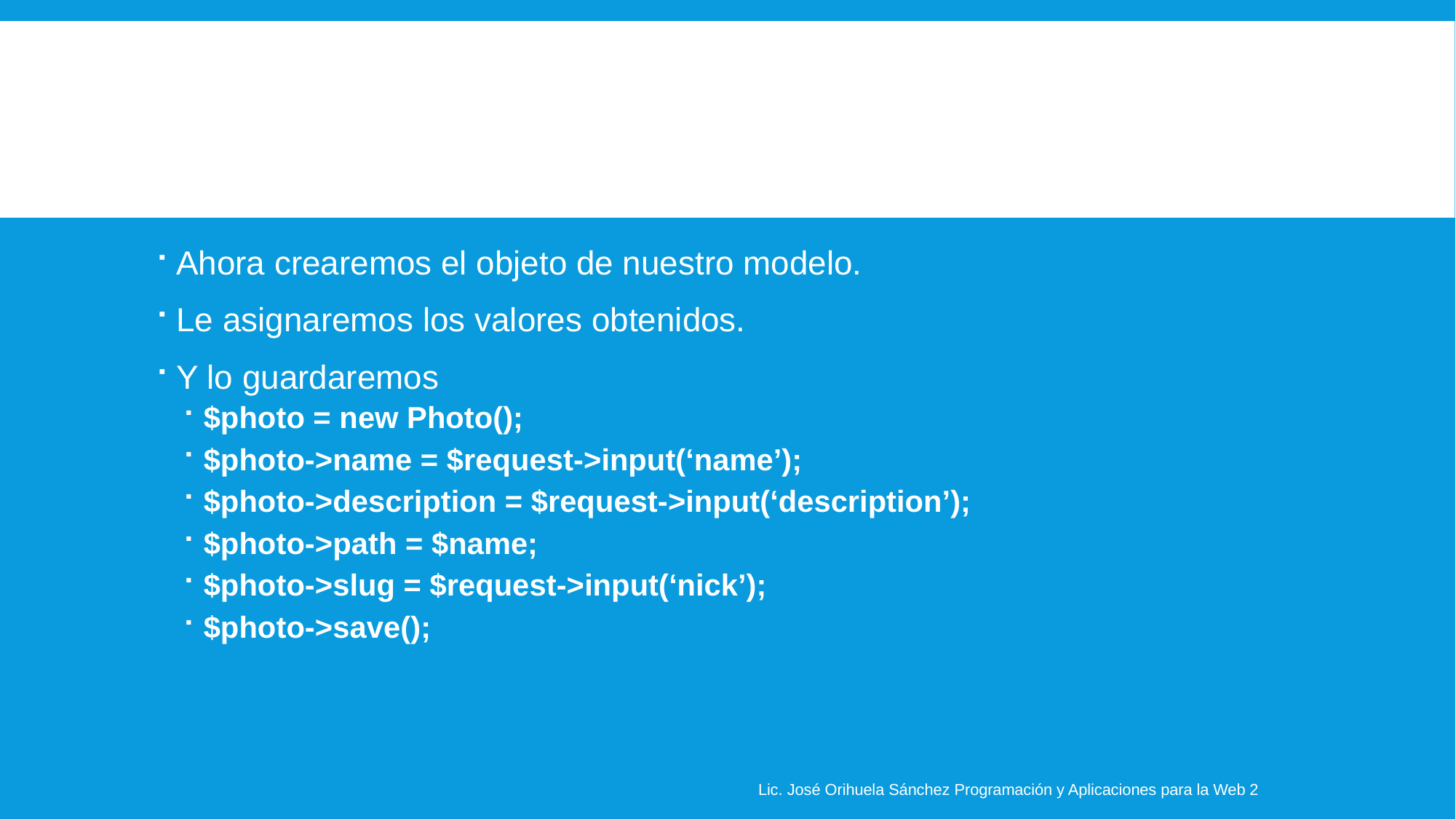

#
Ahora crearemos el objeto de nuestro modelo.
Le asignaremos los valores obtenidos.
Y lo guardaremos
$photo = new Photo();
$photo->name = $request->input(‘name’);
$photo->description = $request->input(‘description’);
$photo->path = $name;
$photo->slug = $request->input(‘nick’);
$photo->save();

Lic. José Orihuela Sánchez Programación y Aplicaciones para la Web 2